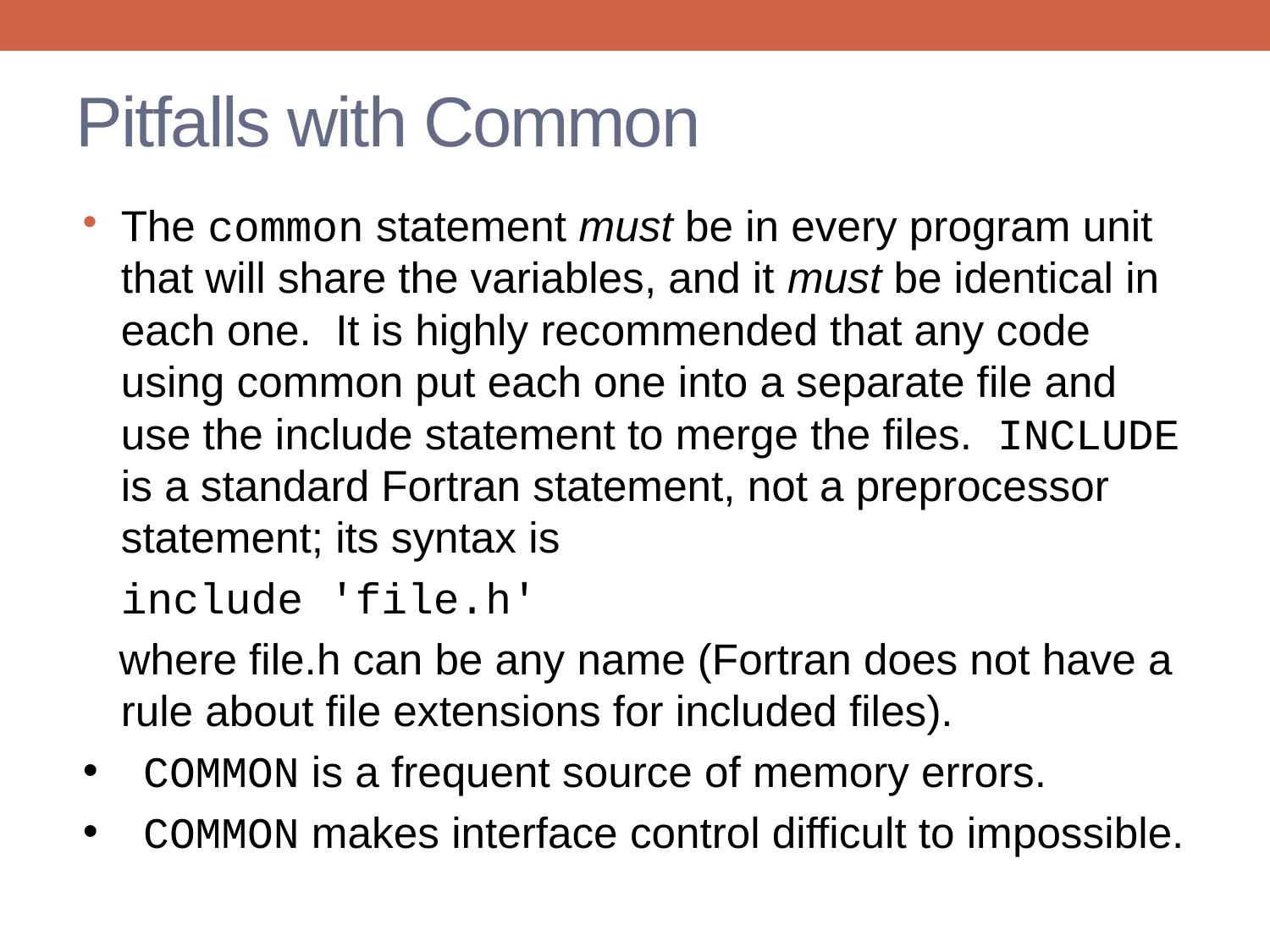

# Pitfalls with Common
The common statement must be in every program unit that will share the variables, and it must be identical in each one.  It is highly recommended that any code using common put each one into a separate file and use the include statement to merge the files.  INCLUDE is a standard Fortran statement, not a preprocessor statement; its syntax is
	include 'file.h'
   where file.h can be any name (Fortran does not have a rule about file extensions for included files).
COMMON is a frequent source of memory errors.
COMMON makes interface control difficult to impossible.